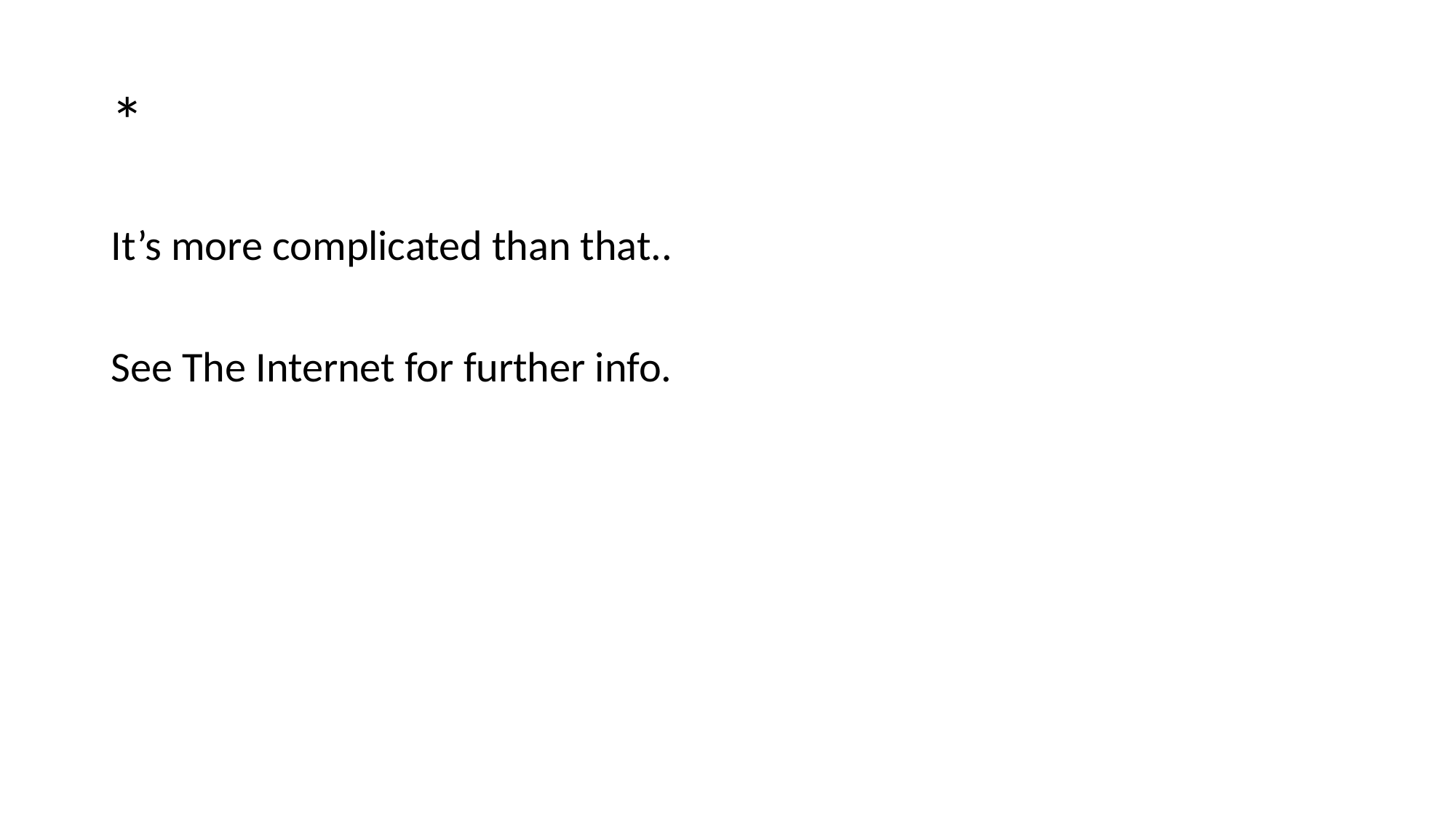

# *
It’s more complicated than that..

See The Internet for further info.